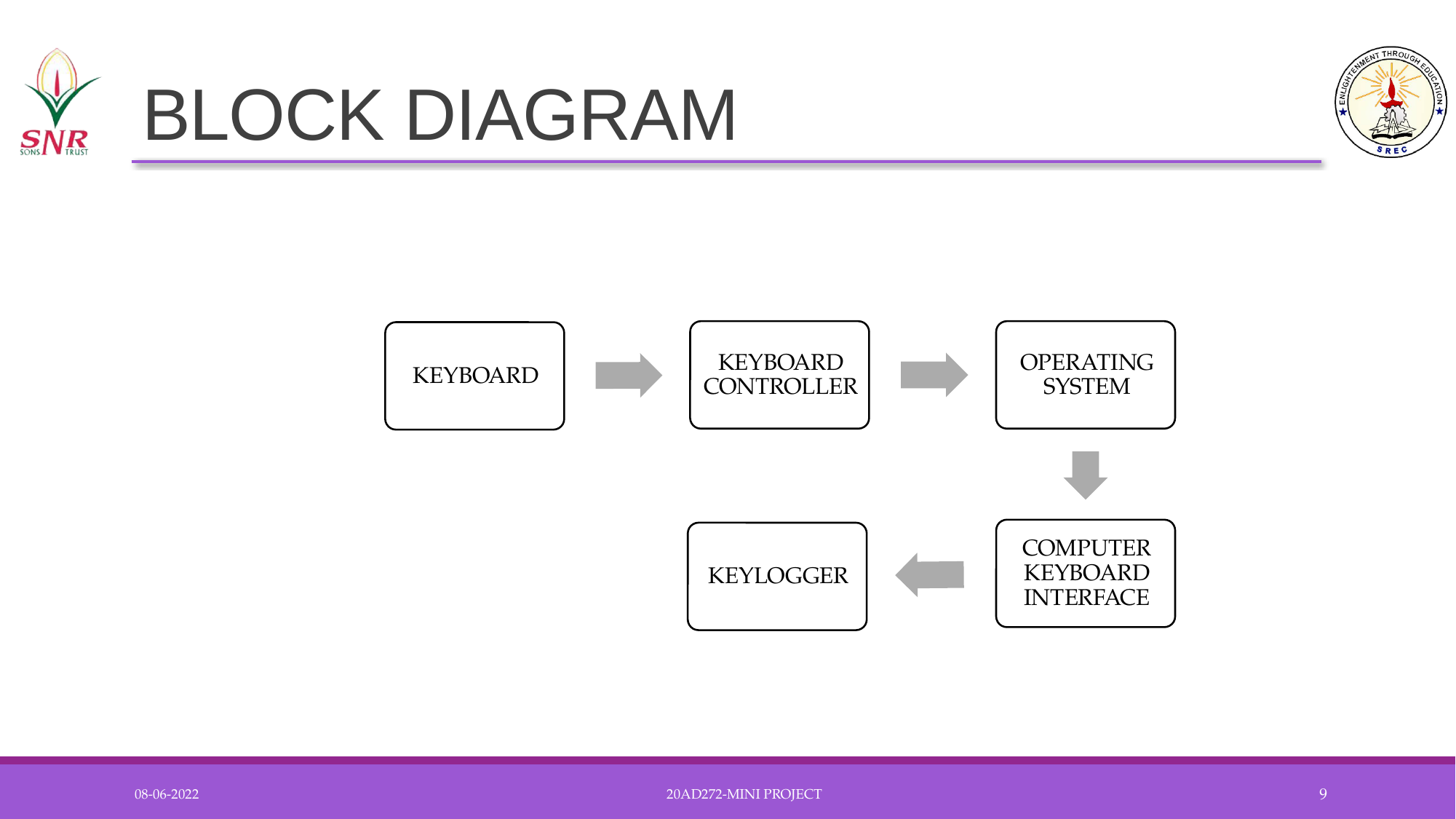

# BLOCK DIAGRAM
KEYBOARD

KEYBOARD CONTROLLER

OPERATING SYSTEM

COMPUTER KEYBOARD INTERFACE

KEYLOGGER
08-06-2022

9
20AD272-MINI PROJECT